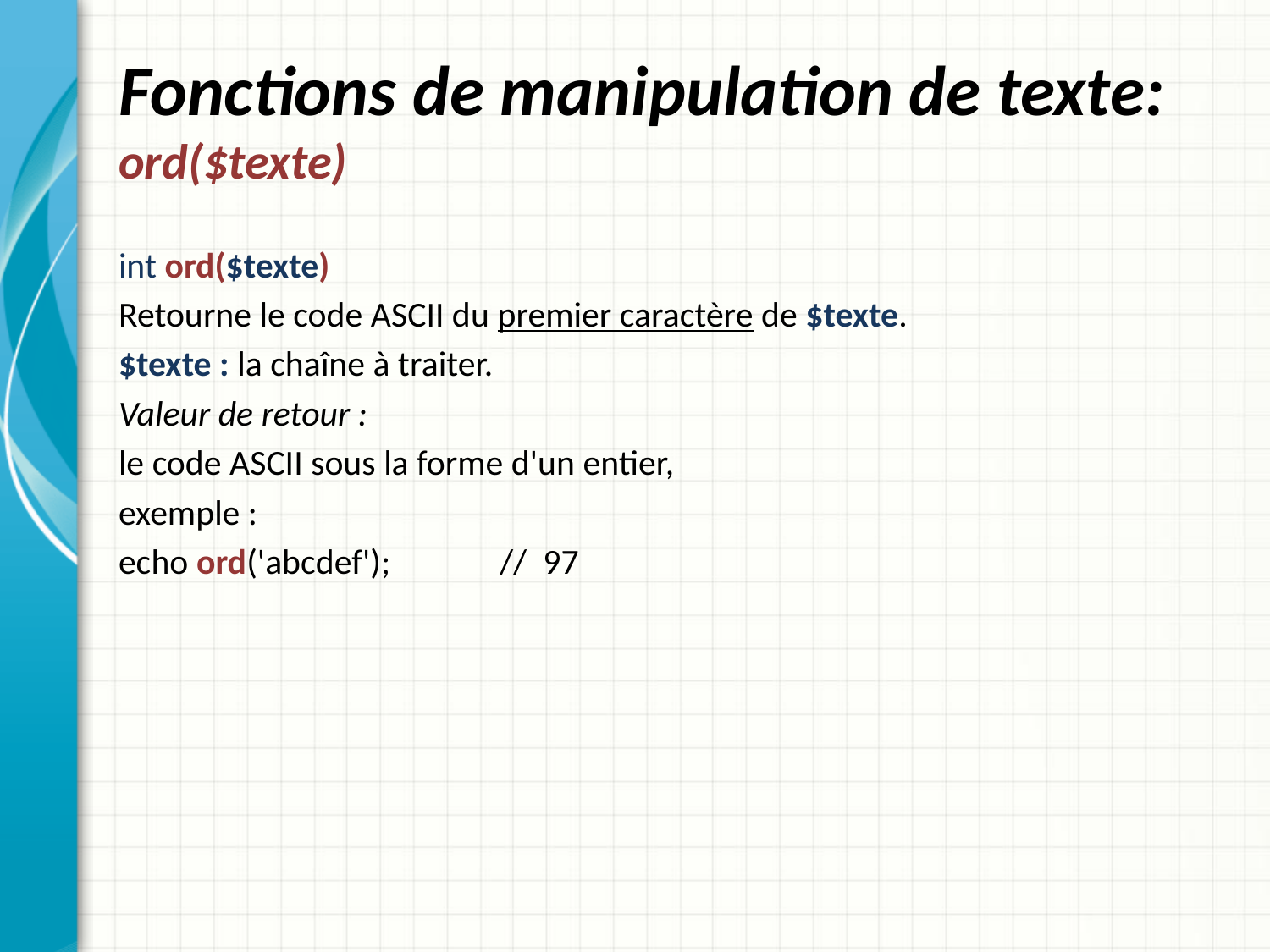

# Fonctions de manipulation de texte: ord($texte)
int ord($texte)
Retourne le code ASCII du premier caractère de $texte.
$texte : la chaîne à traiter.
Valeur de retour :
le code ASCII sous la forme d'un entier,
exemple :
echo ord('abcdef'); 	//  97